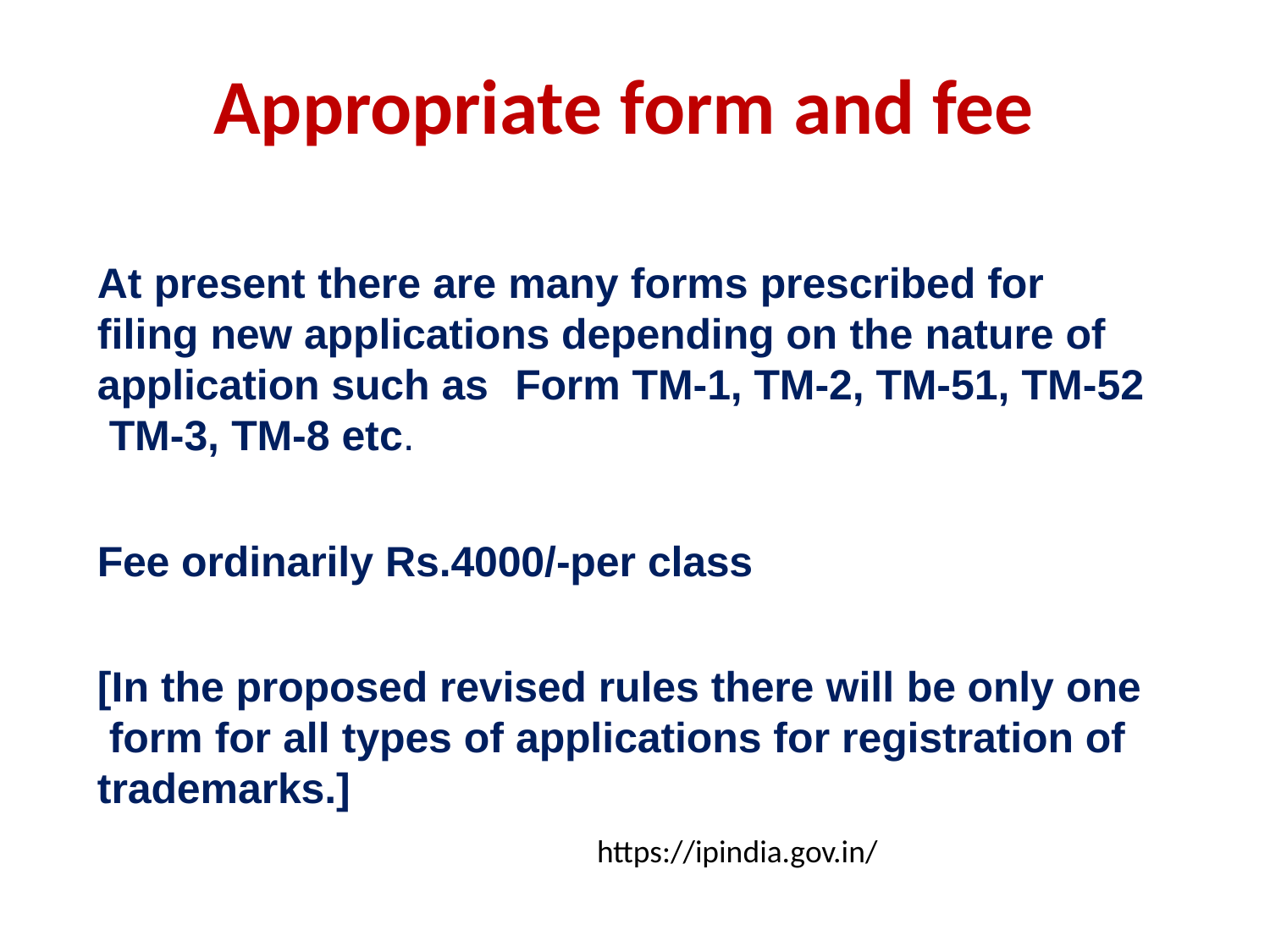

# Appropriate form and fee
At present there are many forms prescribed for  filing new applications depending on the nature of  application such as	Form TM-1, TM-2, TM-51, TM-52  TM-3, TM-8 etc.

Fee ordinarily Rs.4000/-per class

[In the proposed revised rules there will be only one  form for all types of applications for registration of  trademarks.]
https://ipindia.gov.in/